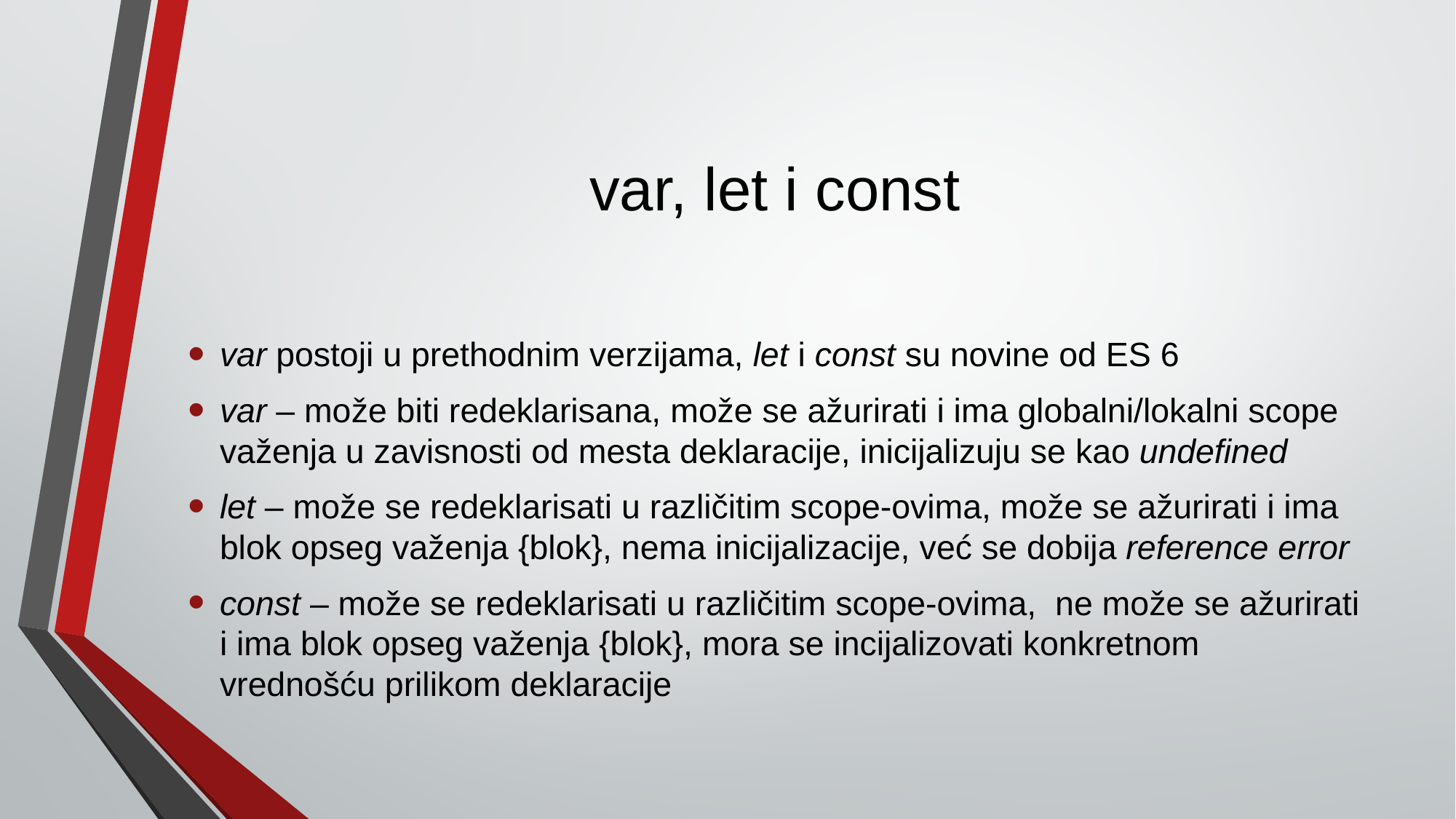

# var, let i const
var postoji u prethodnim verzijama, let i const su novine od ES 6
var – može biti redeklarisana, može se ažurirati i ima globalni/lokalni scope važenja u zavisnosti od mesta deklaracije, inicijalizuju se kao undefined
let – može se redeklarisati u različitim scope-ovima, može se ažurirati i ima blok opseg važenja {blok}, nema inicijalizacije, već se dobija reference error
const – može se redeklarisati u različitim scope-ovima,  ne može se ažurirati i ima blok opseg važenja {blok}, mora se incijalizovati konkretnom vrednošću prilikom deklaracije